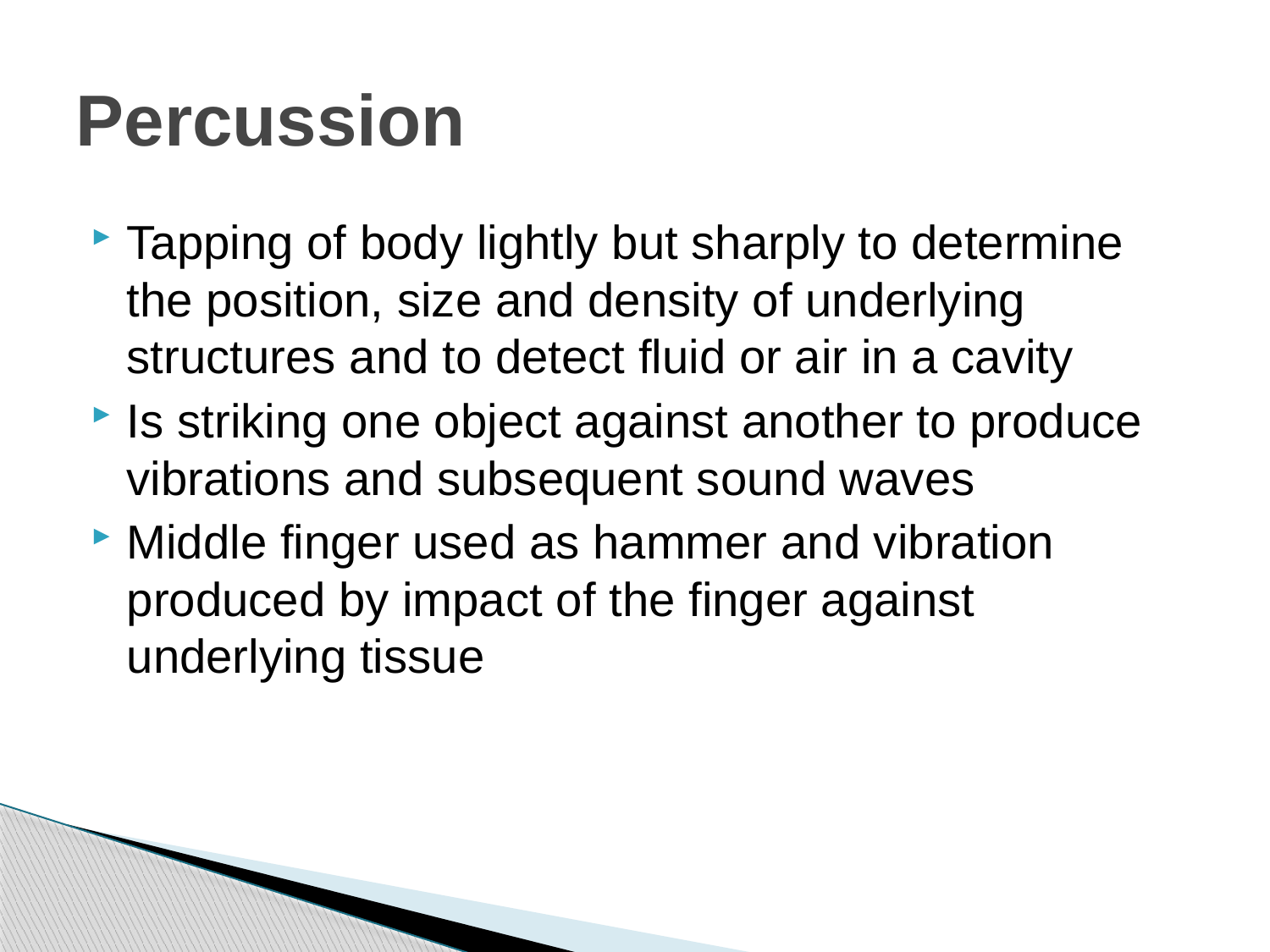

# Percussion
Tapping of body lightly but sharply to determine the position, size and density of underlying structures and to detect fluid or air in a cavity
Is striking one object against another to produce vibrations and subsequent sound waves
Middle finger used as hammer and vibration produced by impact of the finger against underlying tissue